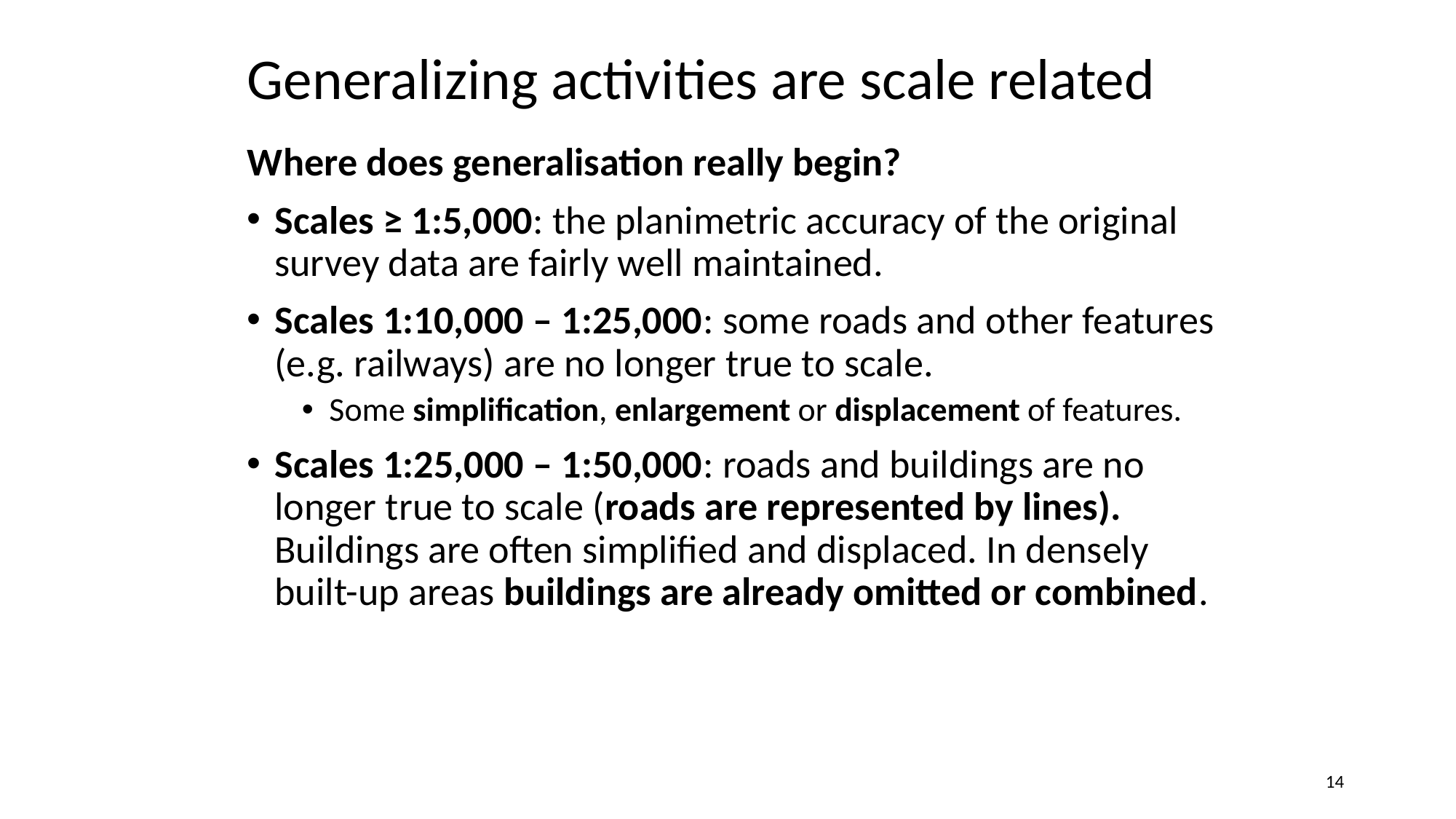

# Generalizing activities are scale related
Where does generalisation really begin?
Scales ≥ 1:5,000: the planimetric accuracy of the original survey data are fairly well maintained.
Scales 1:10,000 – 1:25,000: some roads and other features (e.g. railways) are no longer true to scale.
Some simplification, enlargement or displacement of features.
Scales 1:25,000 – 1:50,000: roads and buildings are no longer true to scale (roads are represented by lines). Buildings are often simplified and displaced. In densely built-up areas buildings are already omitted or combined.
14